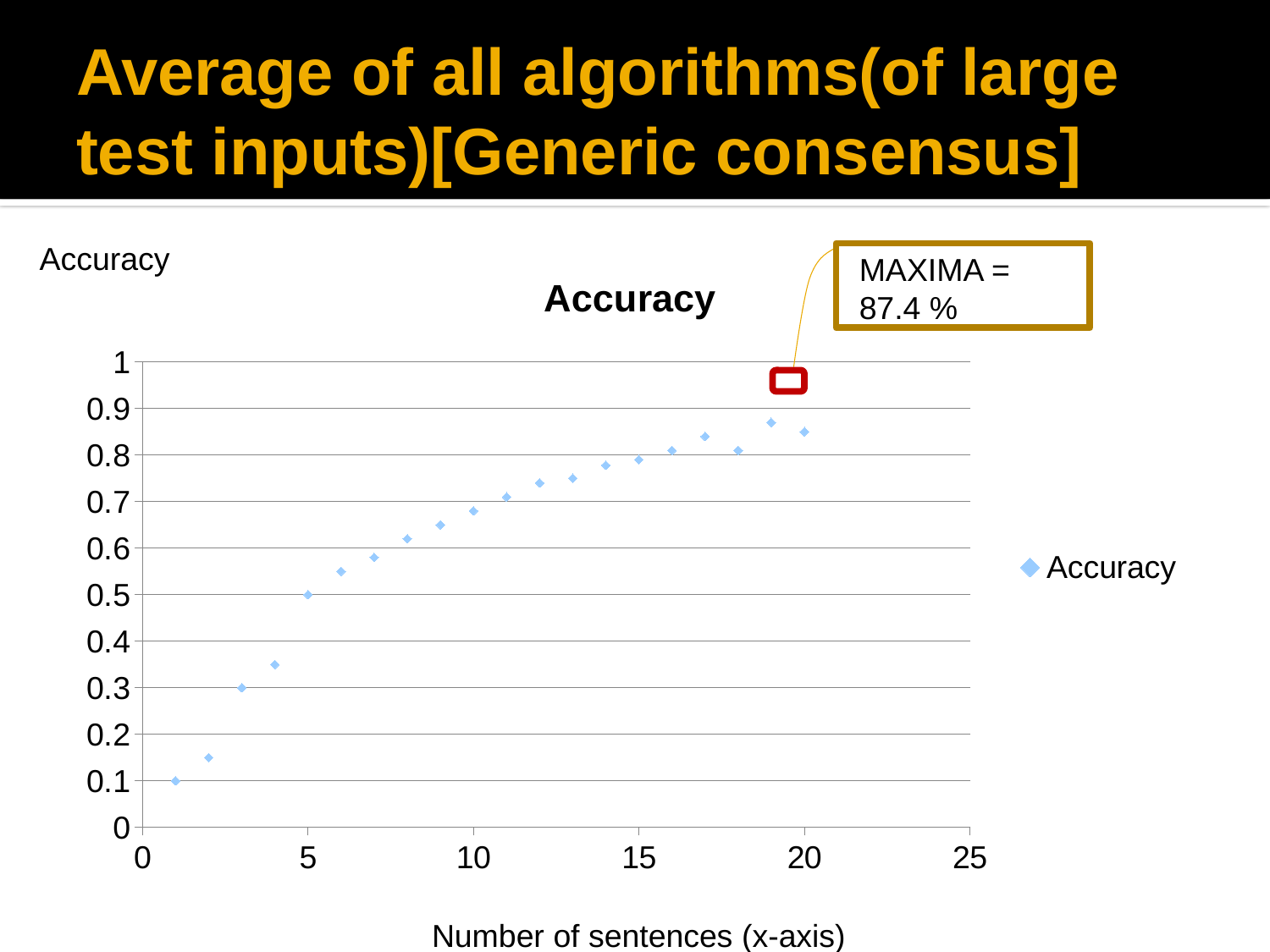

# Average of all algorithms(of large test inputs)[Generic consensus]
Accuracy

MAXIMA = 87.4 %

### Chart:

| Category | Accuracy  |
|---|---|

Number of sentences (x-axis)